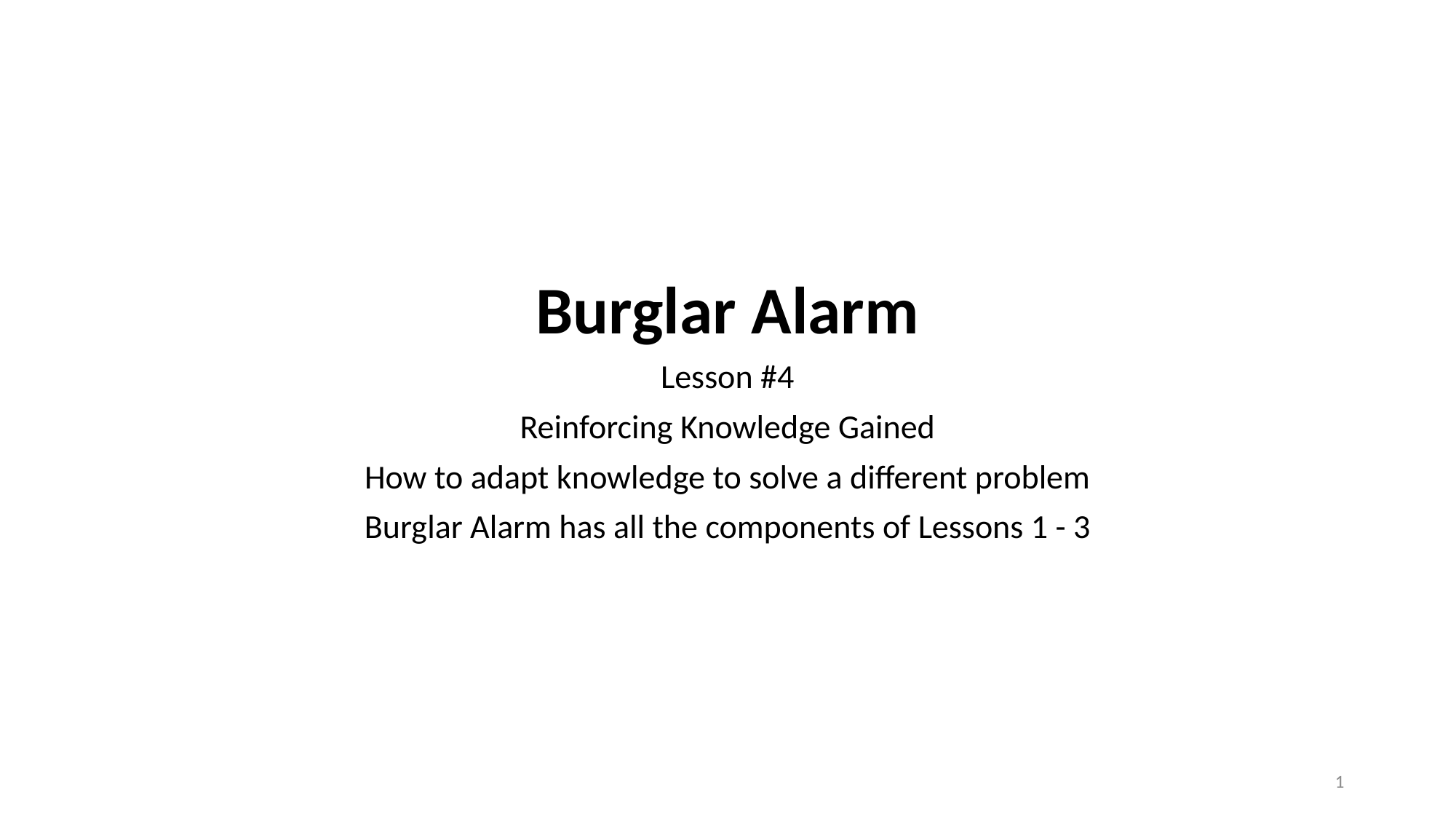

# Burglar Alarm
Lesson #4
Reinforcing Knowledge Gained
How to adapt knowledge to solve a different problem
Burglar Alarm has all the components of Lessons 1 - 3

1